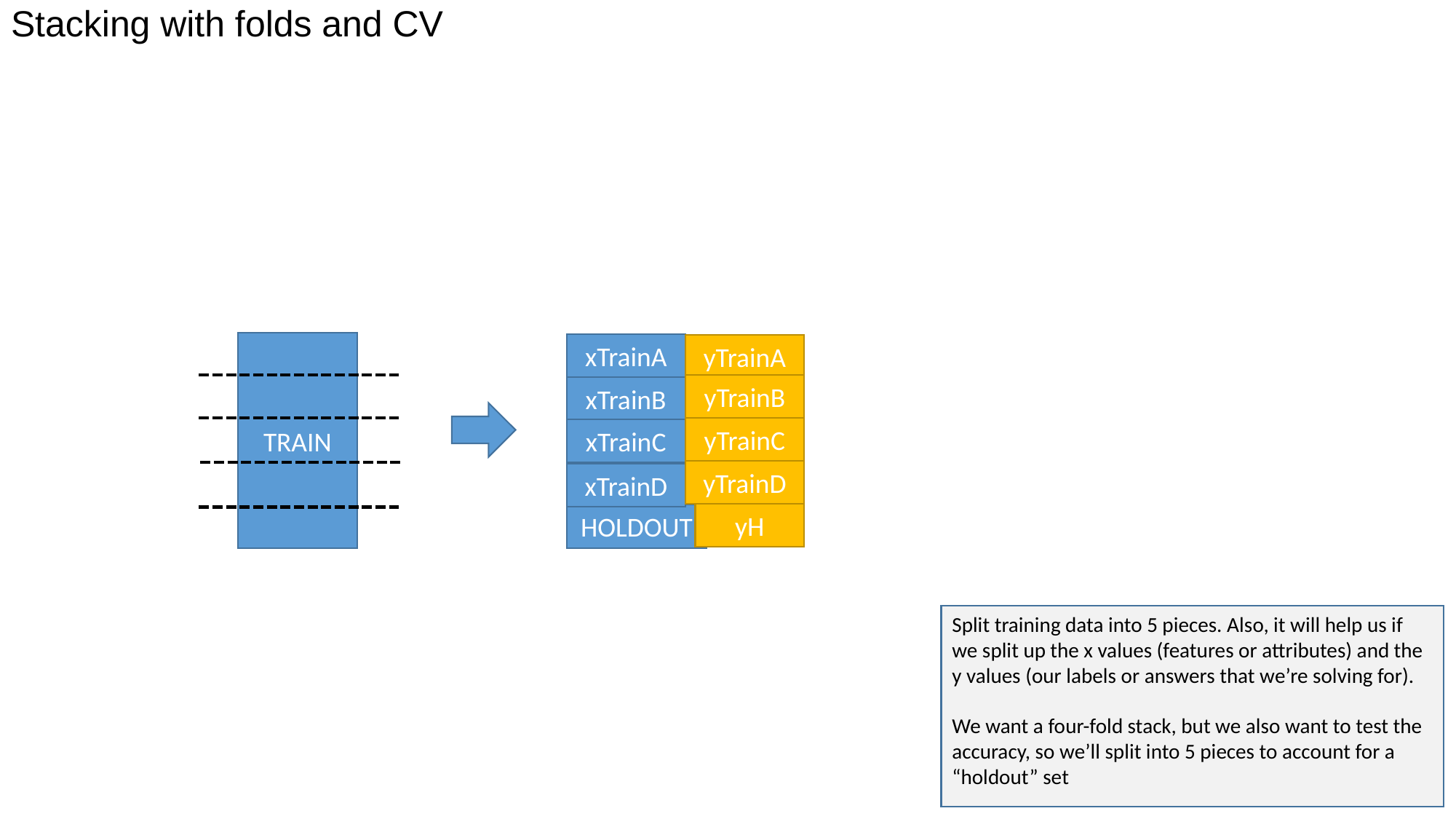

# Stacking with folds and CV
TRAIN
xTrainA
yTrainA
yTrainB
xTrainB

yTrainC
xTrainC
yTrainD
xTrainD
yH
HOLDOUT
Split training data into 5 pieces. Also, it will help us if we split up the x values (features or attributes) and the y values (our labels or answers that we’re solving for).

We want a four-fold stack, but we also want to test the accuracy, so we’ll split into 5 pieces to account for a “holdout” set